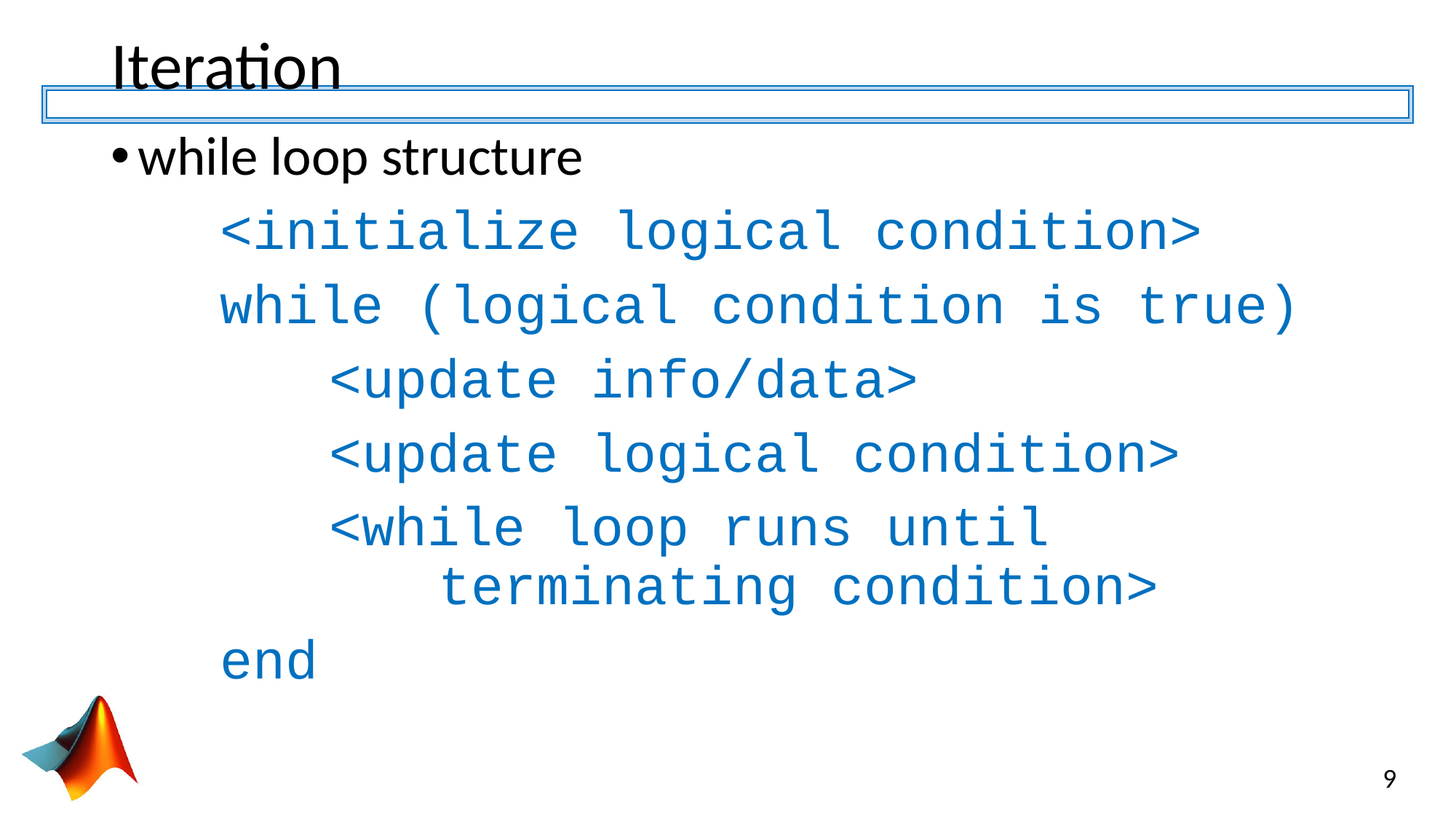

# Iteration
while loop structure
	<initialize logical condition>
	while (logical condition is true)
		<update info/data>
		<update logical condition>
		<while loop runs until 						terminating condition>
	end
9